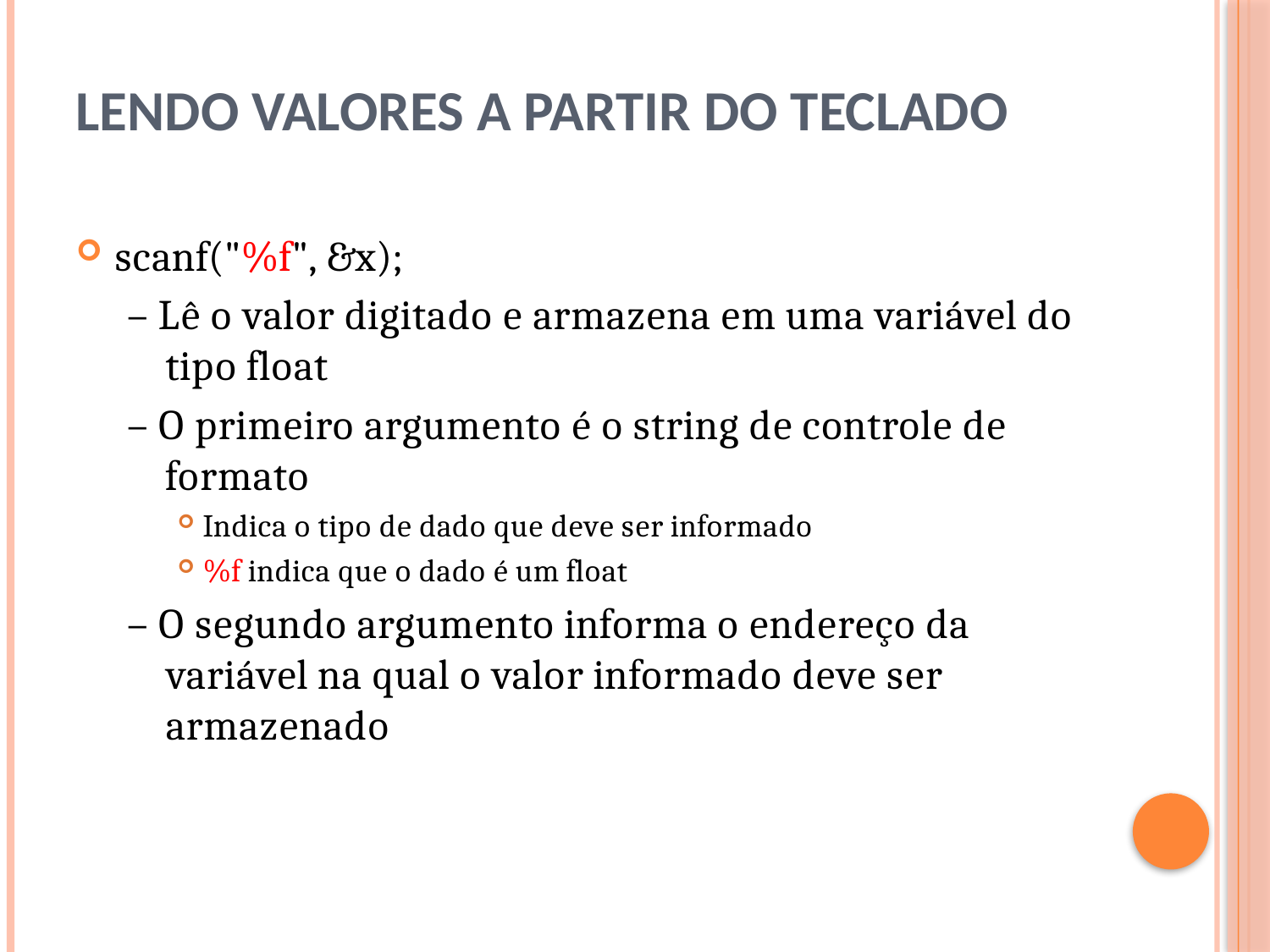

# Lendo valores a partir do teclado
scanf("%f", &x);
– Lê o valor digitado e armazena em uma variável do tipo float
– O primeiro argumento é o string de controle de formato
Indica o tipo de dado que deve ser informado
%f indica que o dado é um float
– O segundo argumento informa o endereço da variável na qual o valor informado deve ser armazenado